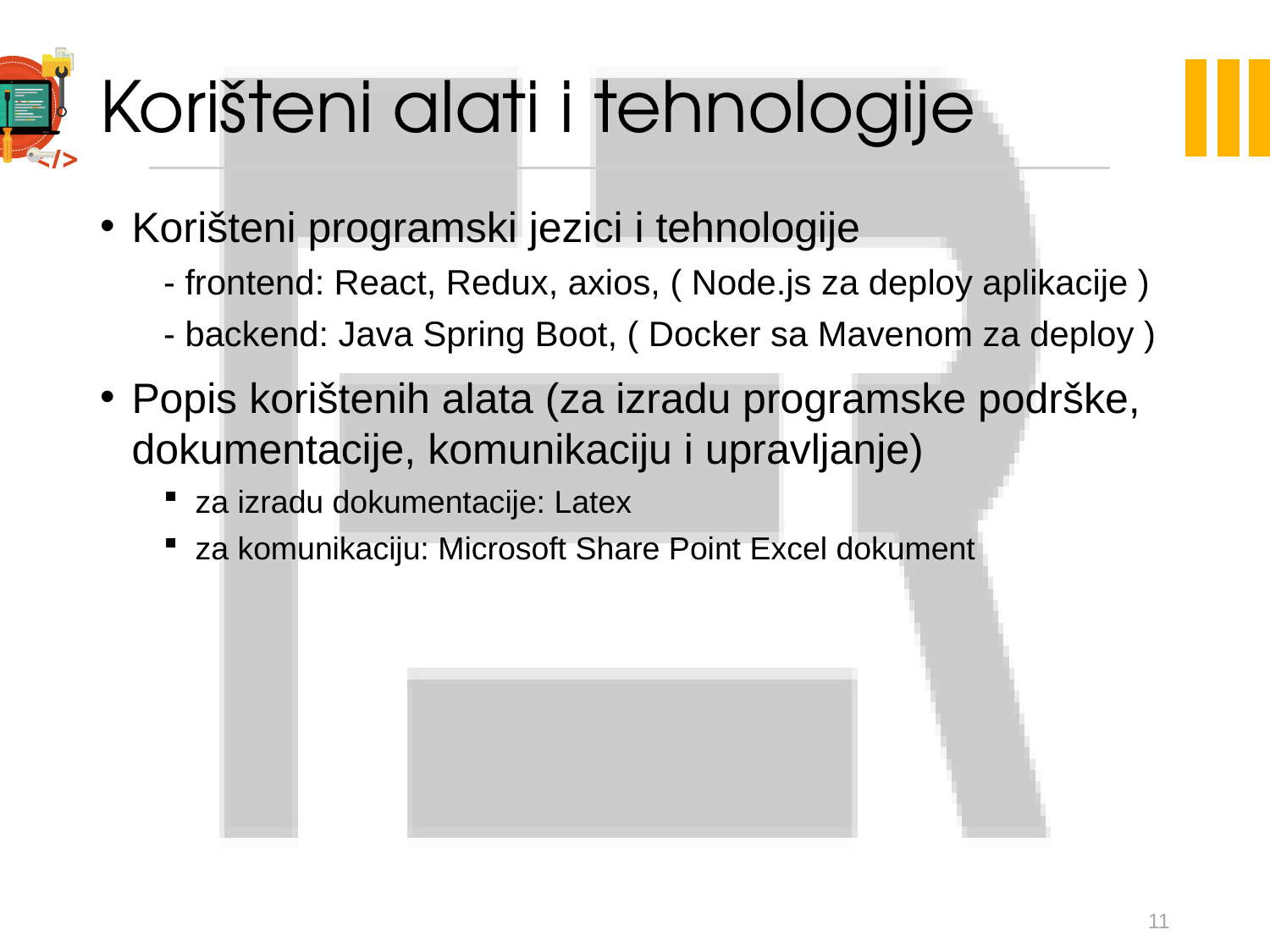

# Korišteni alati i tehnologije
Korišteni programski jezici i tehnologije
- frontend: React, Redux, axios, ( Node.js za deploy aplikacije )
- backend: Java Spring Boot, ( Docker sa Mavenom za deploy )
Popis korištenih alata (za izradu programske podrške, dokumentacije, komunikaciju i upravljanje)
za izradu dokumentacije: Latex
za komunikaciju: Microsoft Share Point Excel dokument

11